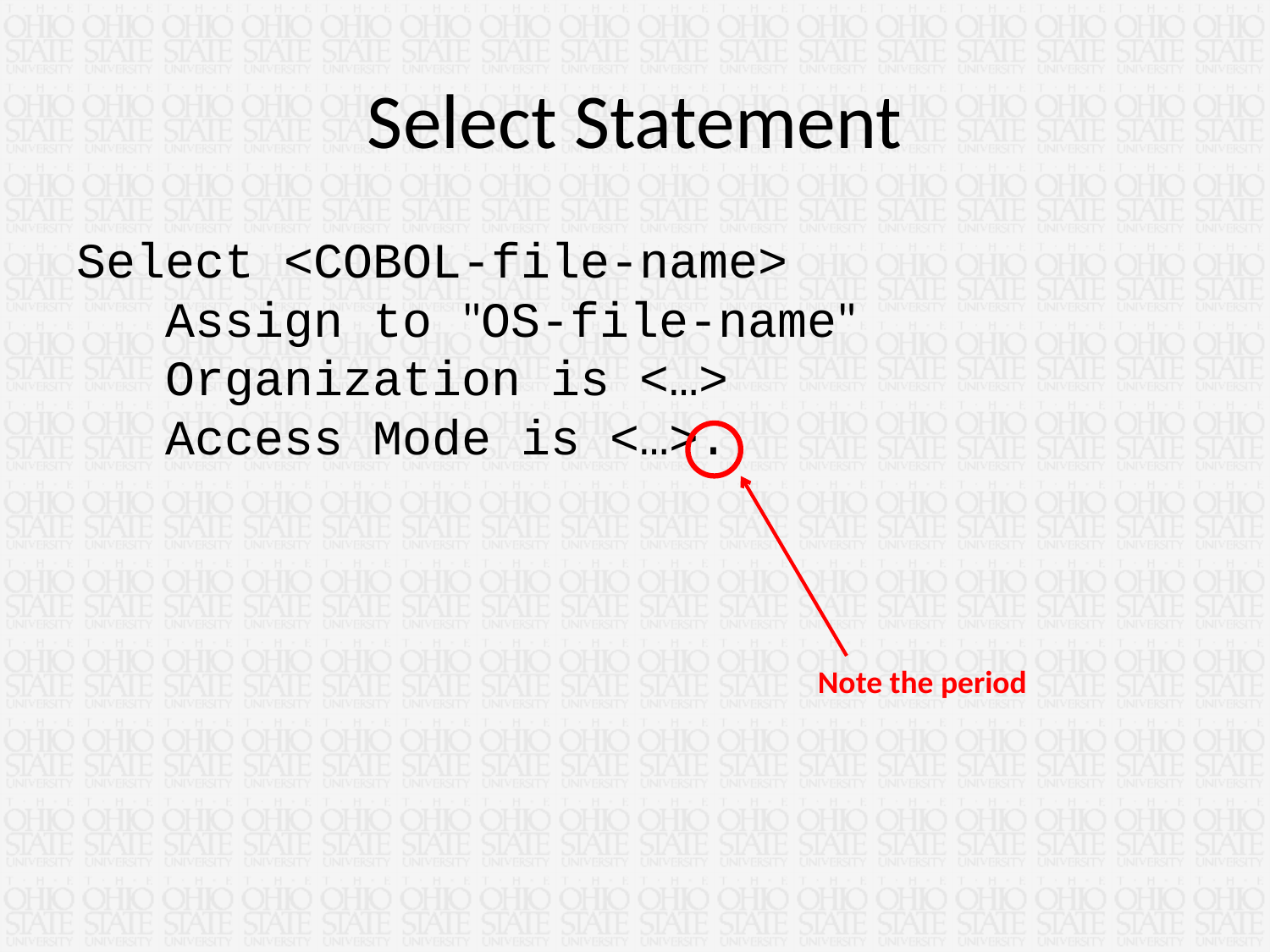

# Select Statement
Select <COBOL-file-name>
   Assign to "OS-file-name"
   Organization is <…>
   Access Mode is <…>.

Note the period